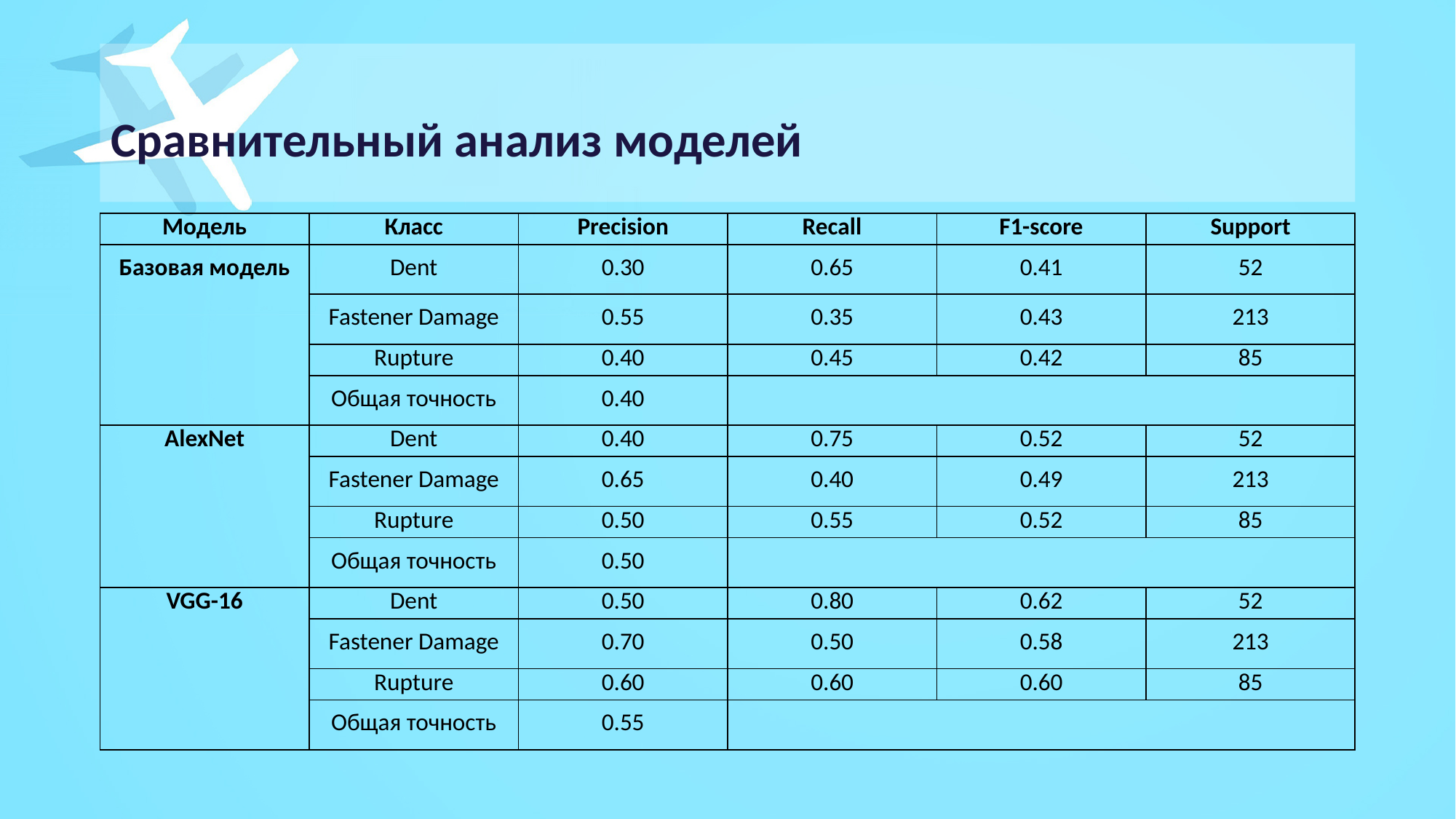

# Сравнительный анализ моделей
| Модель | Класс | Precision | Recall | F1-score | Support |
| --- | --- | --- | --- | --- | --- |
| Базовая модель | Dent | 0.30 | 0.65 | 0.41 | 52 |
|  | Fastener Damage | 0.55 | 0.35 | 0.43 | 213 |
|  | Rupture | 0.40 | 0.45 | 0.42 | 85 |
|  | Общая точность | 0.40 |  |  |  |
| AlexNet | Dent | 0.40 | 0.75 | 0.52 | 52 |
|  | Fastener Damage | 0.65 | 0.40 | 0.49 | 213 |
|  | Rupture | 0.50 | 0.55 | 0.52 | 85 |
|  | Общая точность | 0.50 |  |  |  |
| VGG-16 | Dent | 0.50 | 0.80 | 0.62 | 52 |
|  | Fastener Damage | 0.70 | 0.50 | 0.58 | 213 |
|  | Rupture | 0.60 | 0.60 | 0.60 | 85 |
|  | Общая точность | 0.55 |  |  |  |